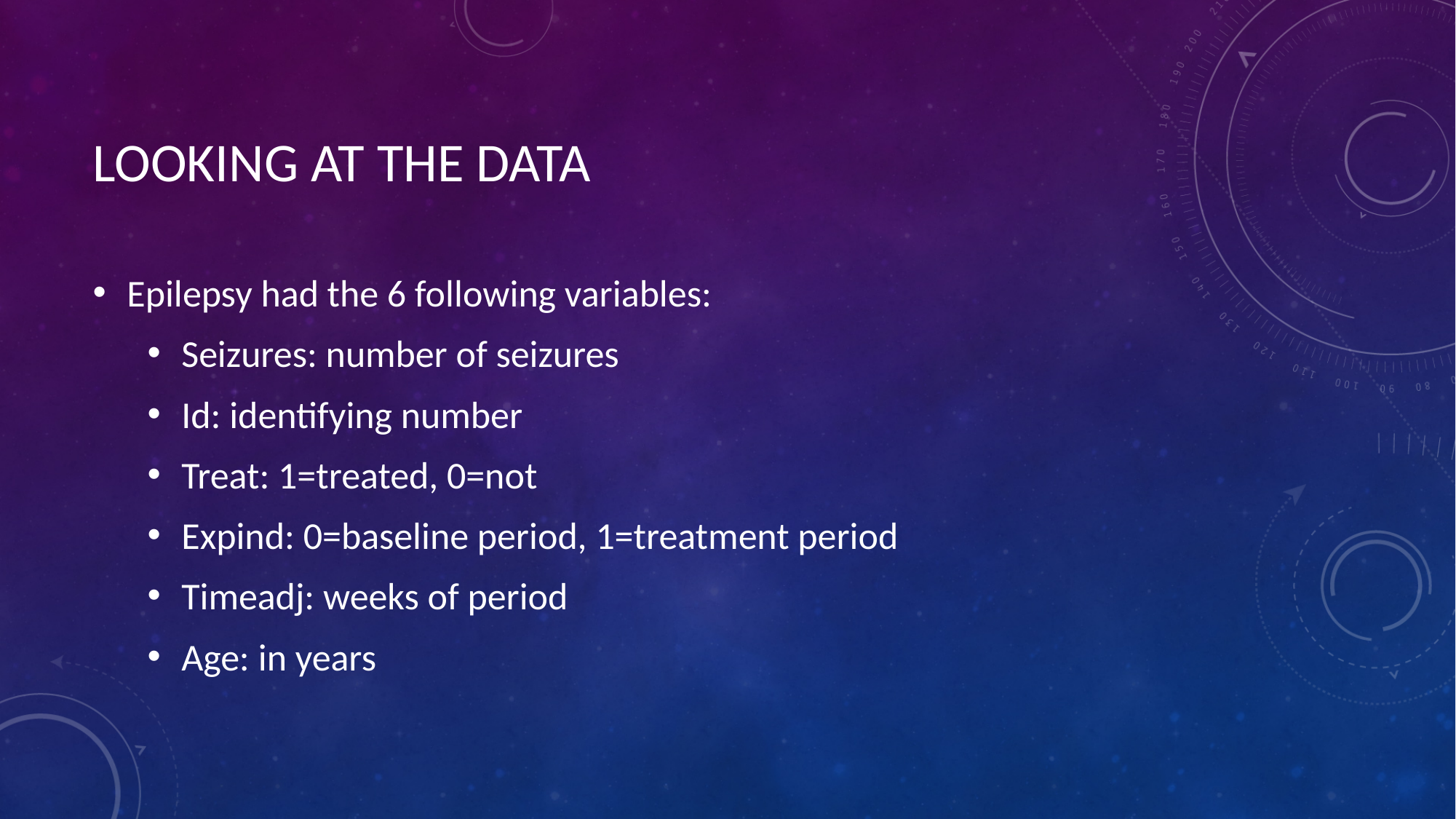

# Looking at the data
Epilepsy had the 6 following variables:
Seizures: number of seizures
Id: identifying number
Treat: 1=treated, 0=not
Expind: 0=baseline period, 1=treatment period
Timeadj: weeks of period
Age: in years